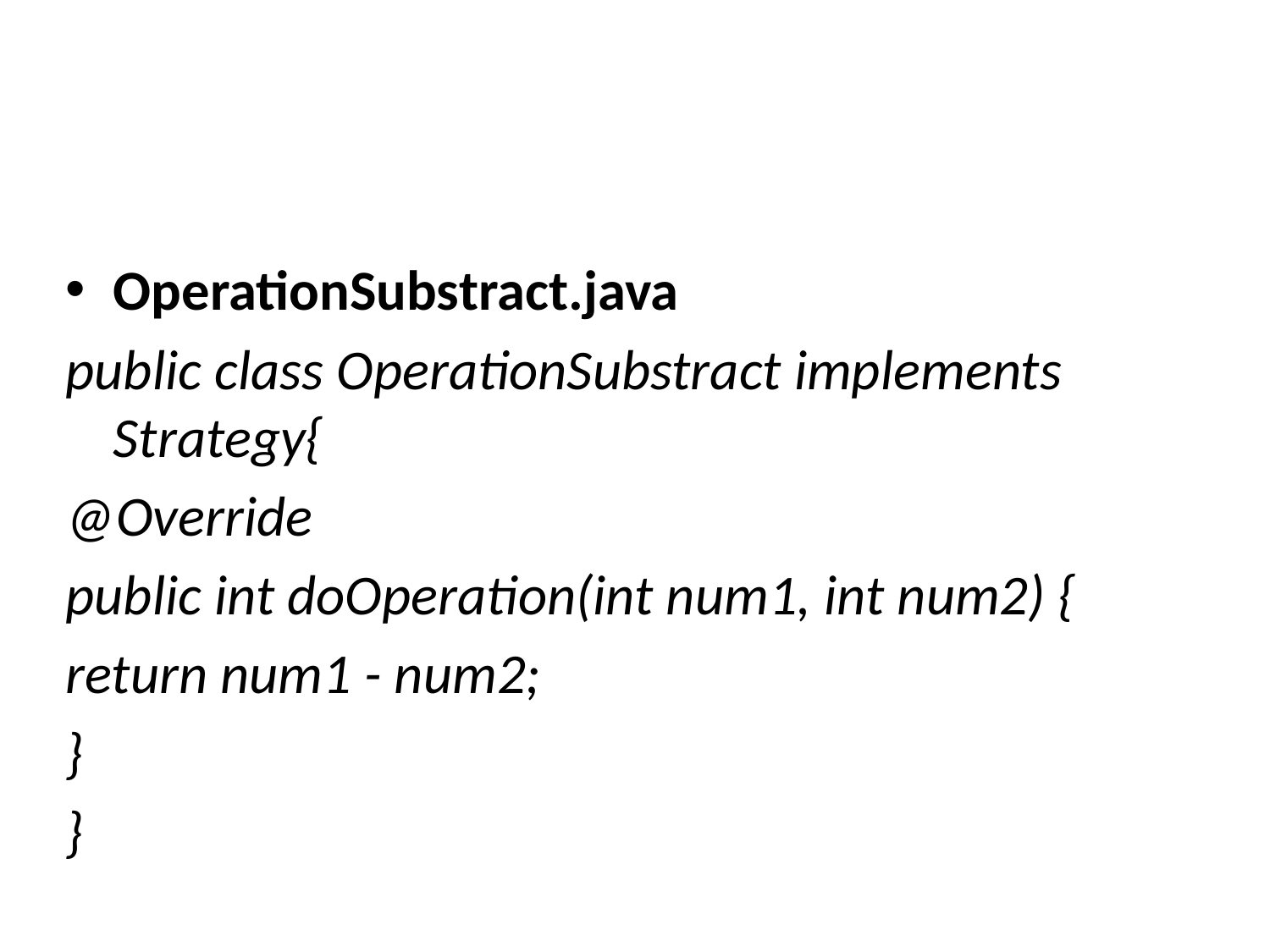

#
OperationSubstract.java
public class OperationSubstract implements Strategy{
@Override
public int doOperation(int num1, int num2) {
return num1 - num2;
}
}